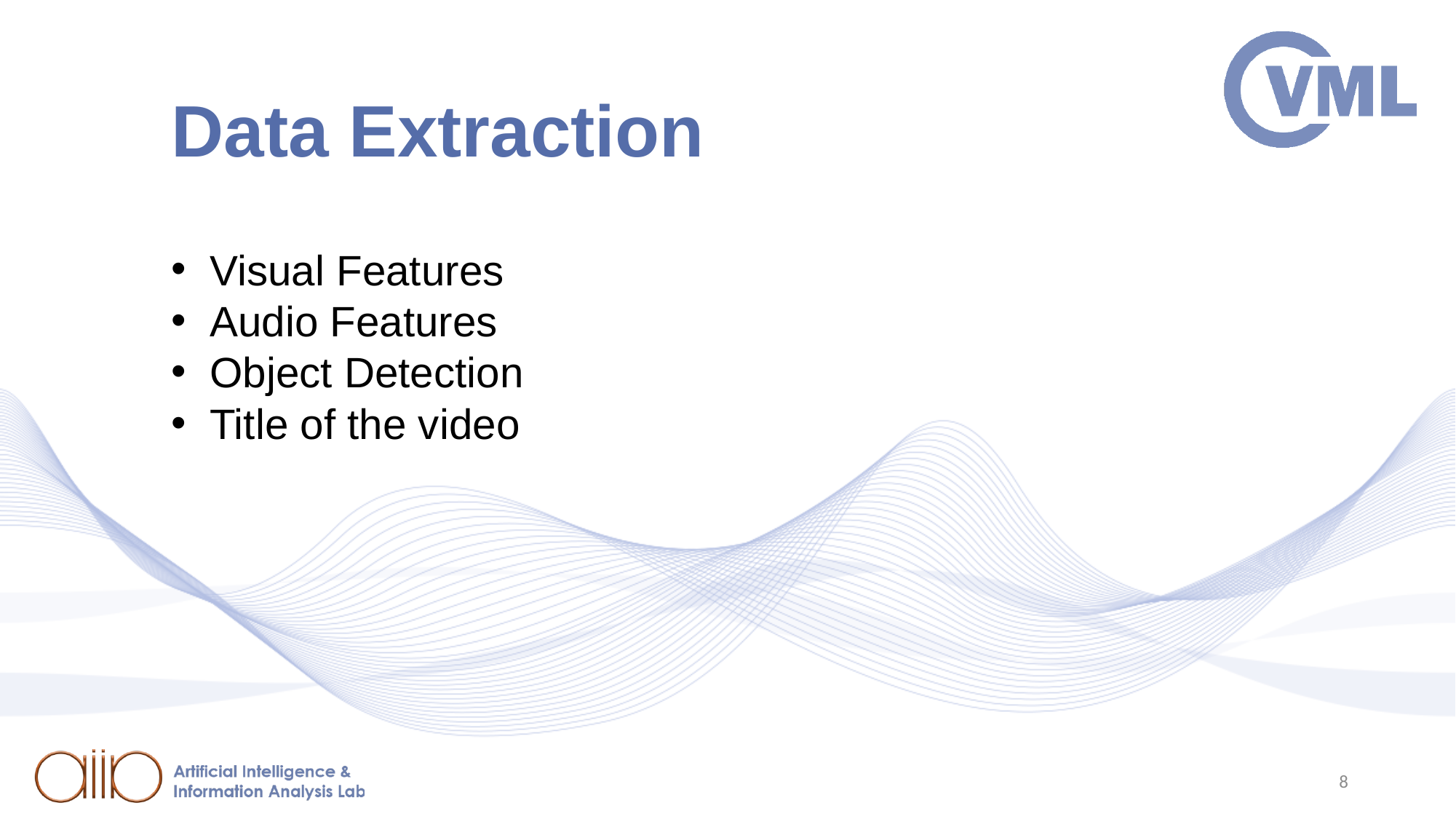

# Data Extraction
Visual Features
Audio Features
Object Detection
Title of the video
8